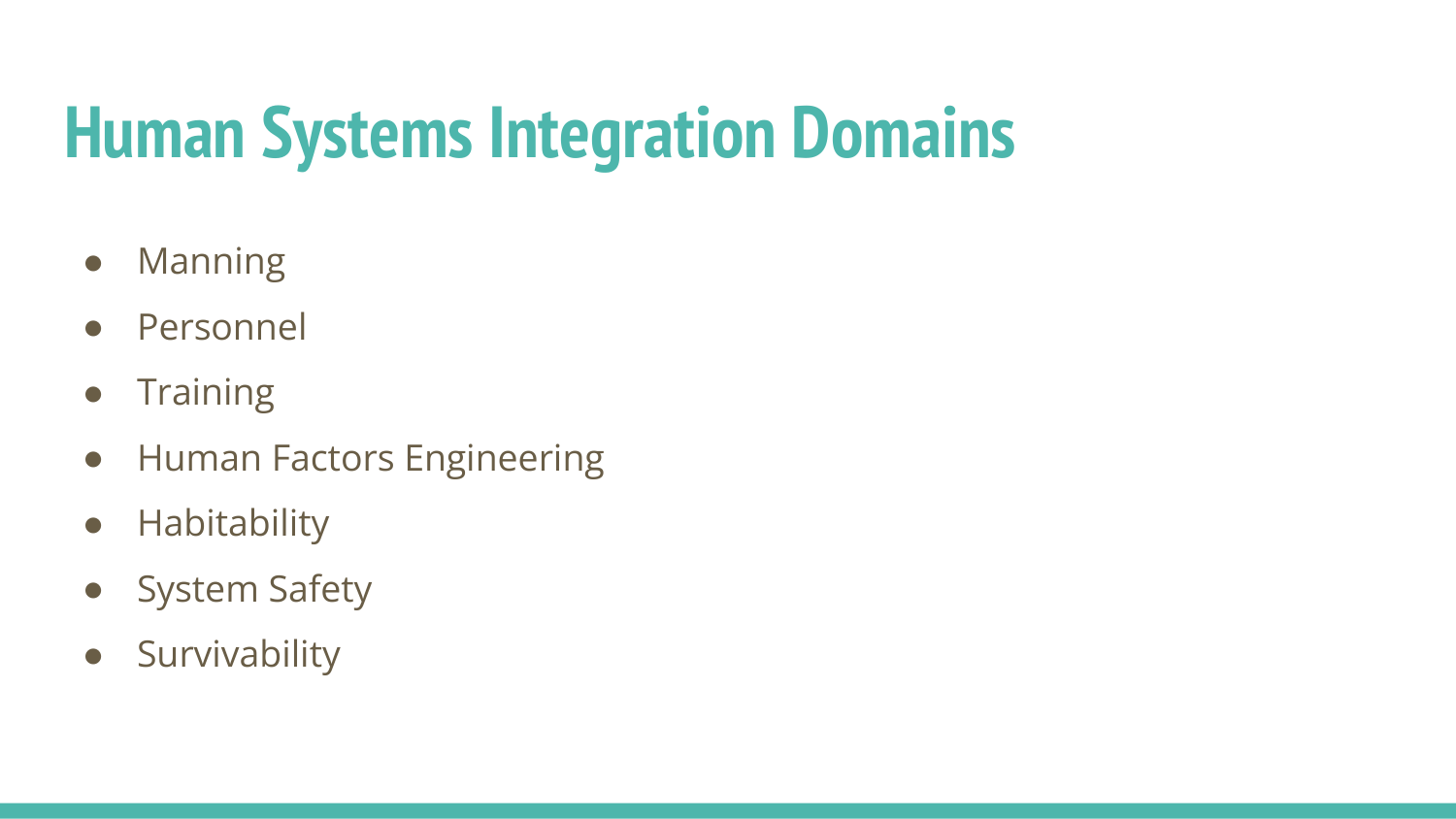

# Human Systems Integration Domains
Manning
Personnel
Training
Human Factors Engineering
Habitability
System Safety
Survivability